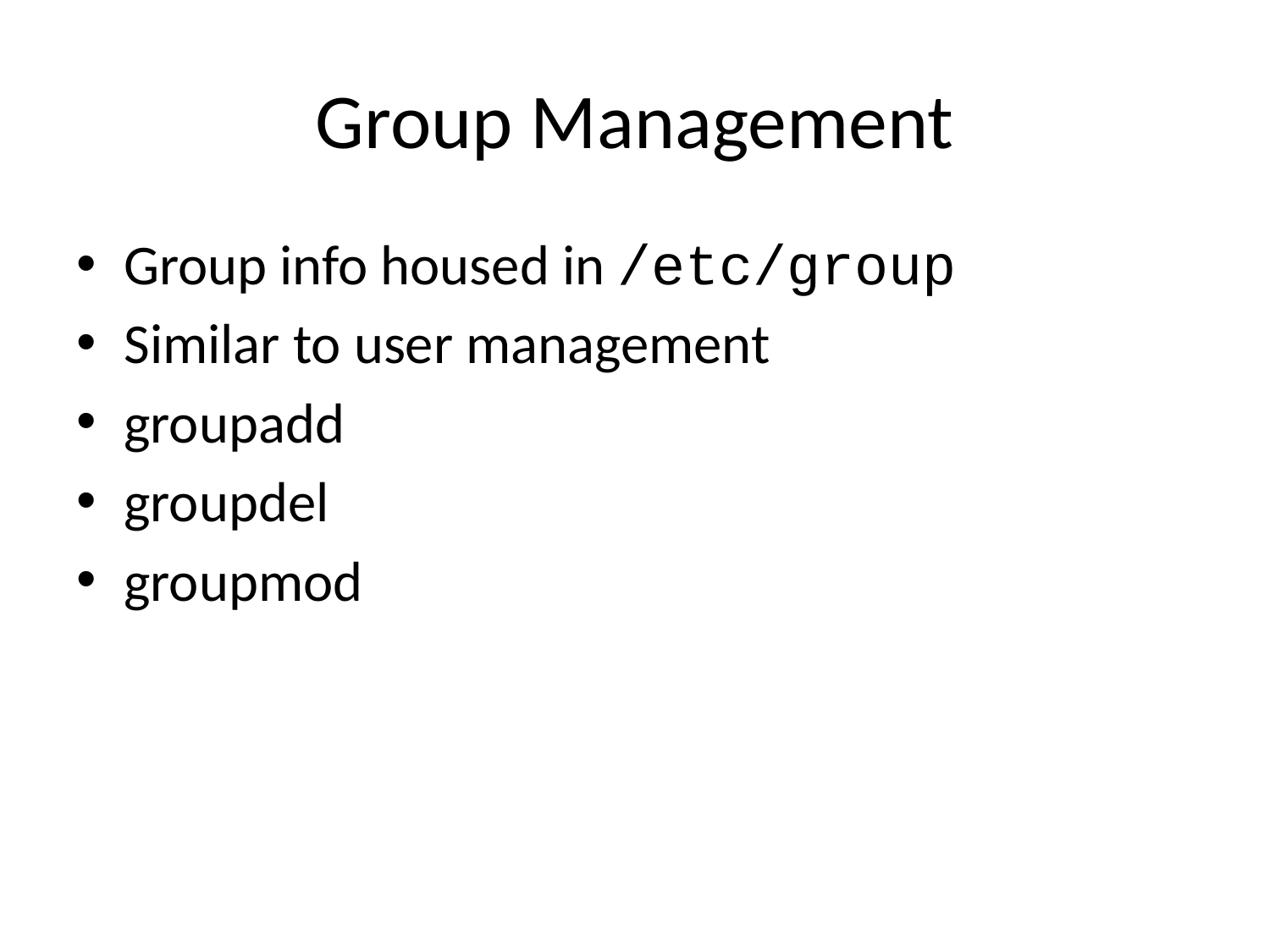

# Group Management
Group info housed in /etc/group
Similar to user management
groupadd
groupdel
groupmod